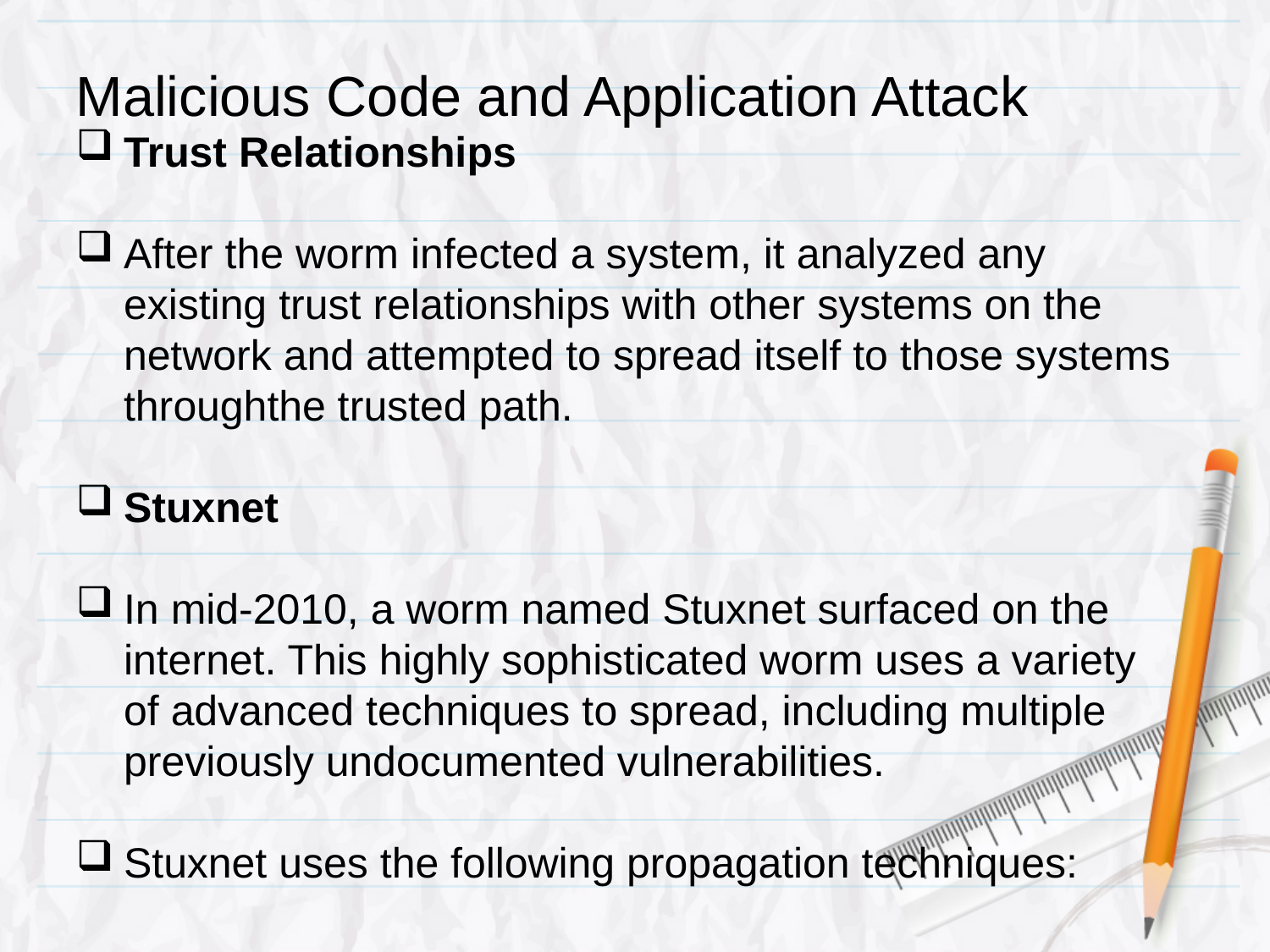

# Malicious Code and Application Attack
Trust Relationships

After the worm infected a system, it analyzed any existing trust relationships with other systems on the network and attempted to spread itself to those systems throughthe trusted path.

Stuxnet

In mid-2010, a worm named Stuxnet surfaced on the internet. This highly sophisticated worm uses a variety of advanced techniques to spread, including multiple previously undocumented vulnerabilities.

Stuxnet uses the following propagation techniques: